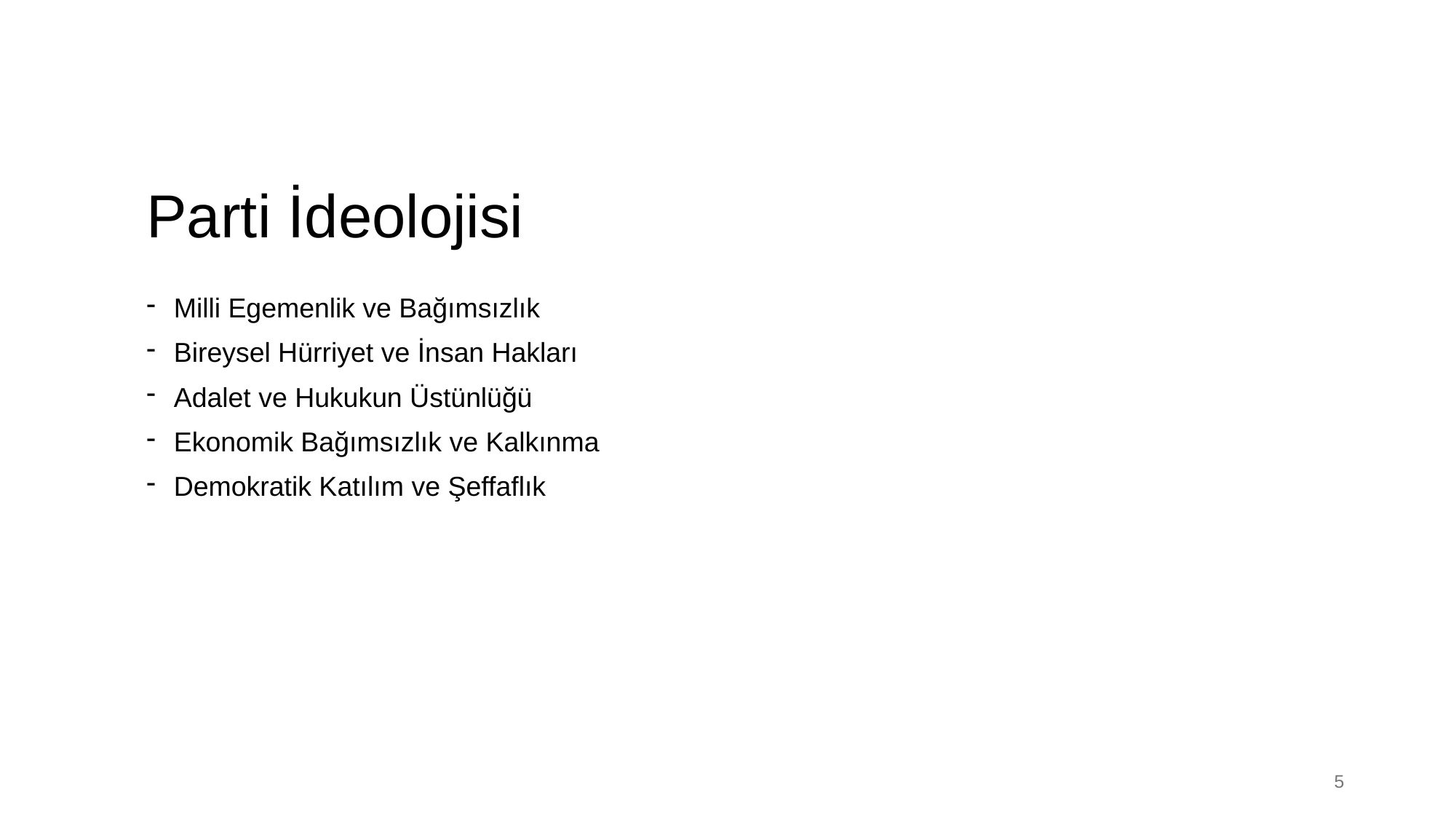

# Parti İdeolojisi
Milli Egemenlik ve Bağımsızlık
Bireysel Hürriyet ve İnsan Hakları
Adalet ve Hukukun Üstünlüğü
Ekonomik Bağımsızlık ve Kalkınma
Demokratik Katılım ve Şeffaflık

5